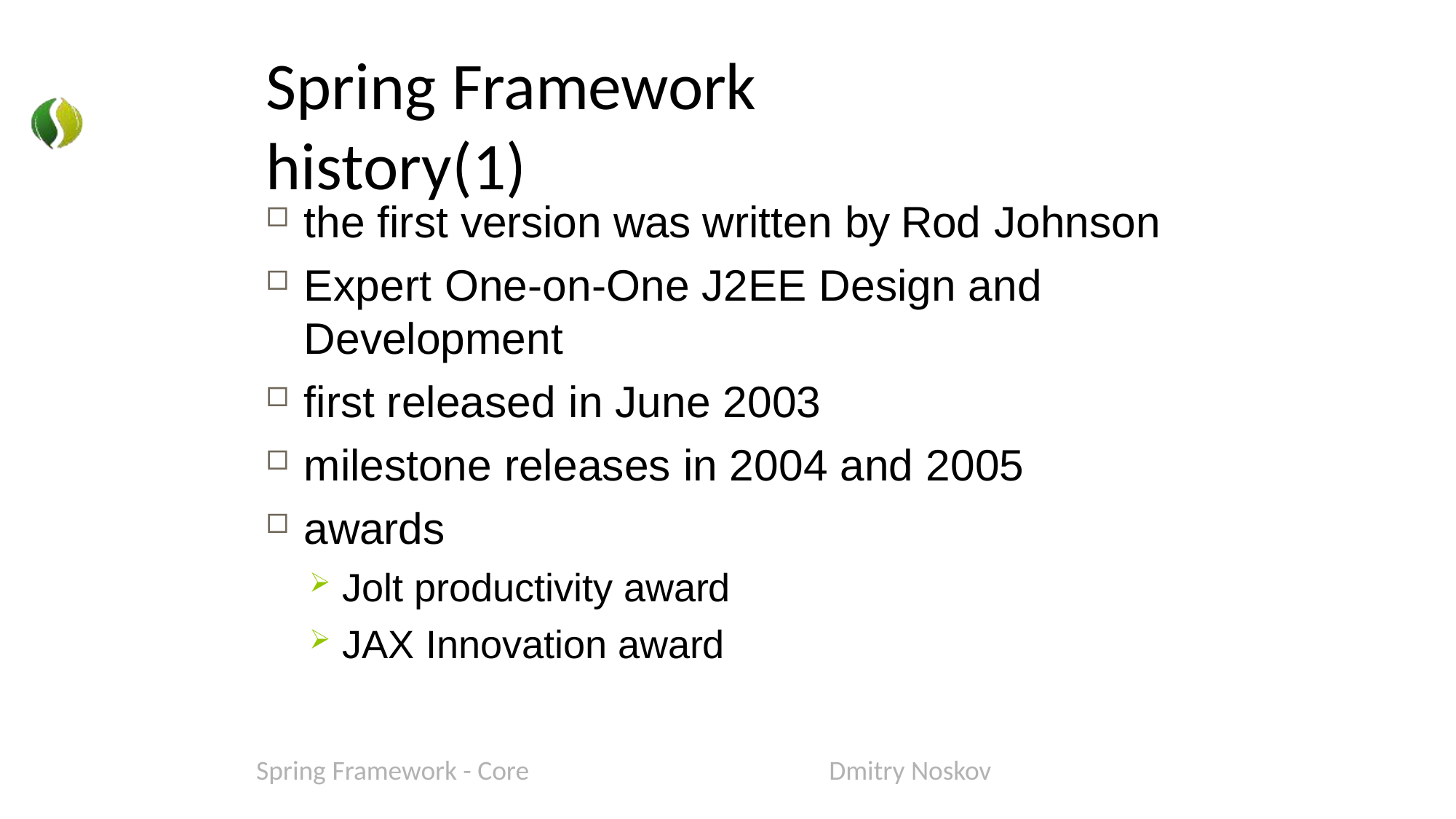

# Spring Framework history(1)
the first version was written by Rod Johnson
Expert One-on-One J2EE Design and Development
first released in June 2003
milestone releases in 2004 and 2005
awards
Jolt productivity award
JAX Innovation award
Spring Framework - Core
Dmitry Noskov